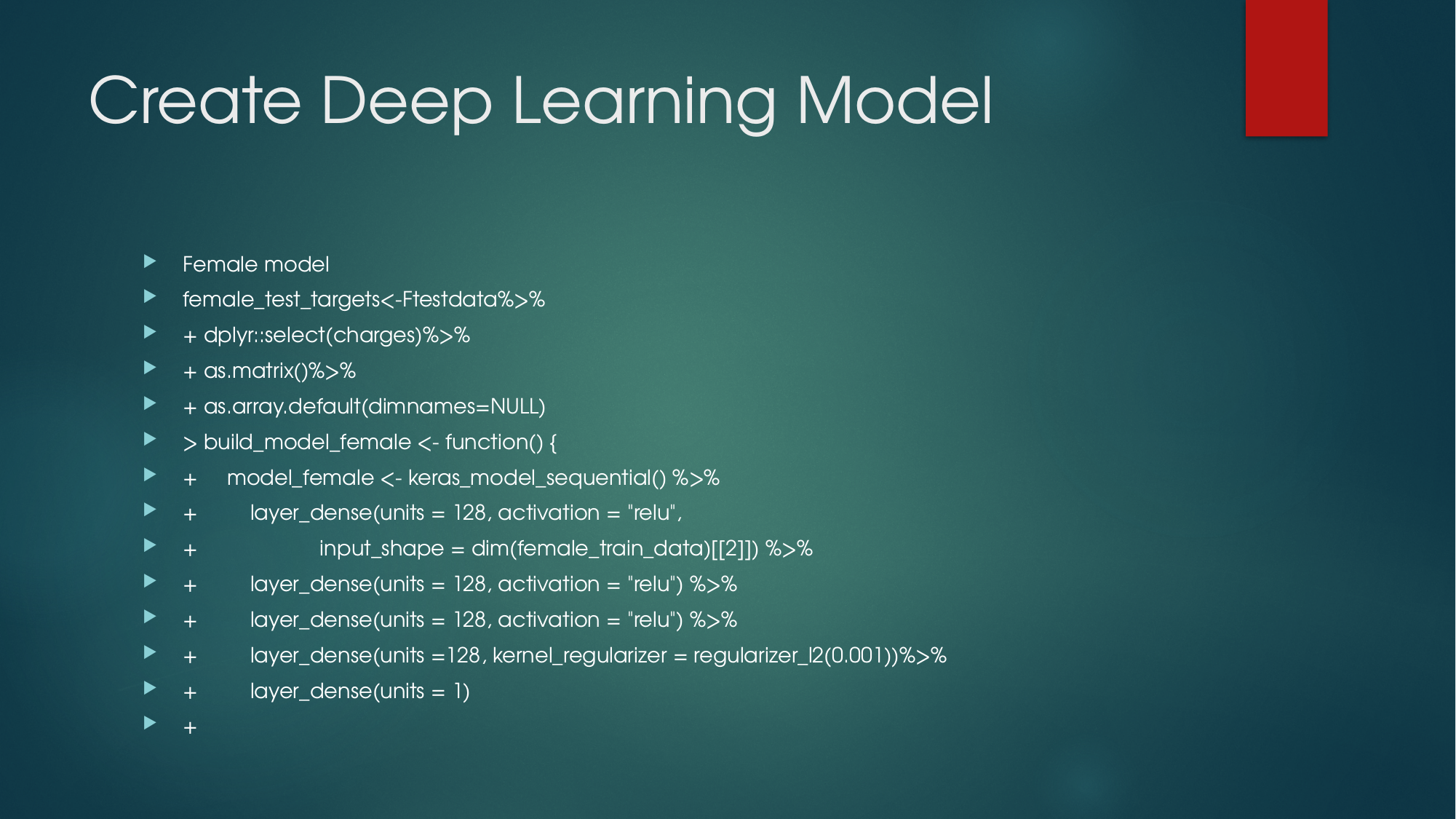

# Create Deep Learning Model
Female model
female_test_targets<-Ftestdata%>%
+ dplyr::select(charges)%>%
+ as.matrix()%>%
+ as.array.default(dimnames=NULL)
> build_model_female <- function() {
+     model_female <- keras_model_sequential() %>%
+         layer_dense(units = 128, activation = "relu",
+                     input_shape = dim(female_train_data)[[2]]) %>%
+         layer_dense(units = 128, activation = "relu") %>%
+         layer_dense(units = 128, activation = "relu") %>%
+         layer_dense(units =128, kernel_regularizer = regularizer_l2(0.001))%>%
+         layer_dense(units = 1)
+